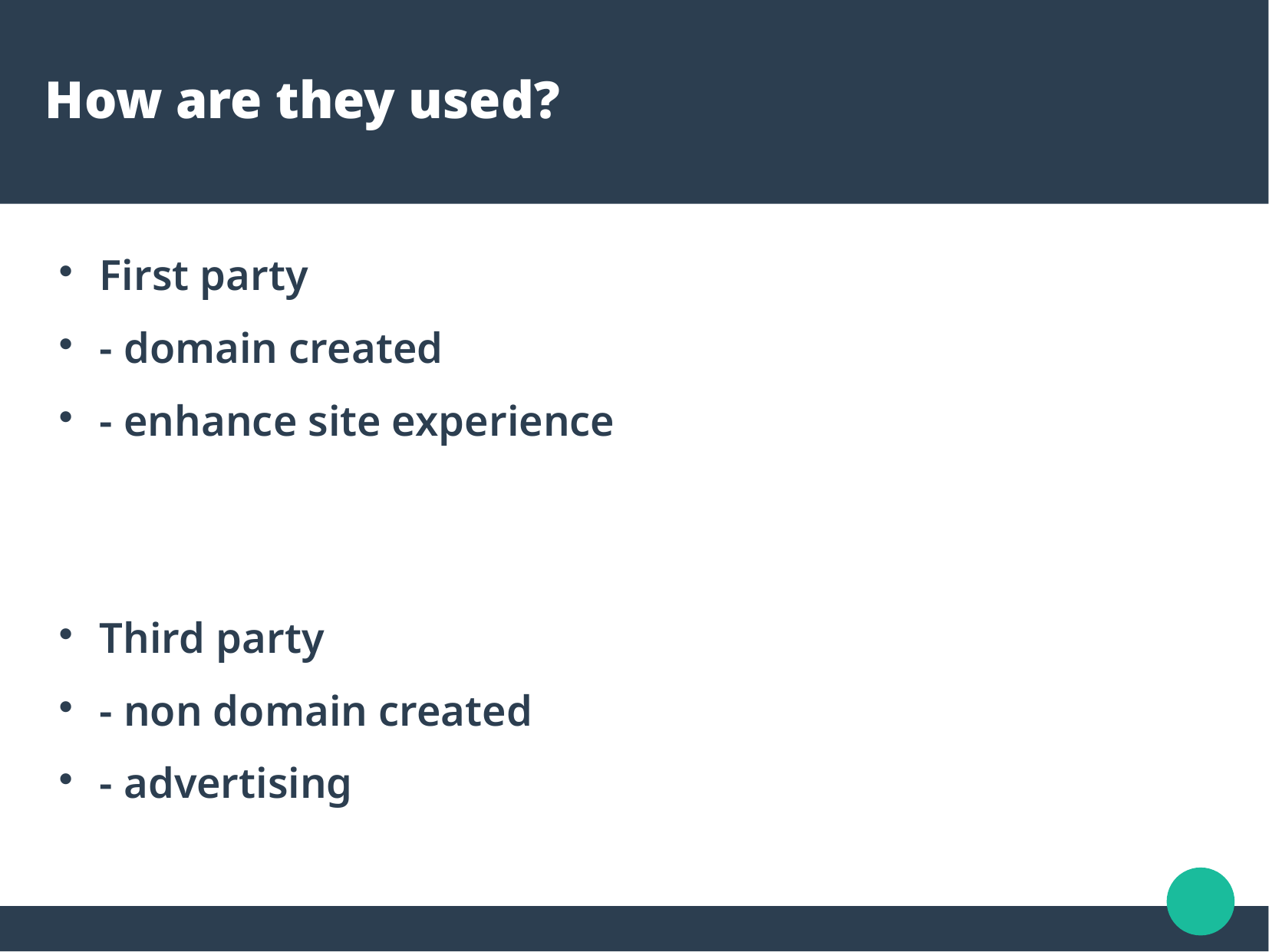

How are they used?
First party
- domain created
- enhance site experience

Third party
- non domain created
- advertising